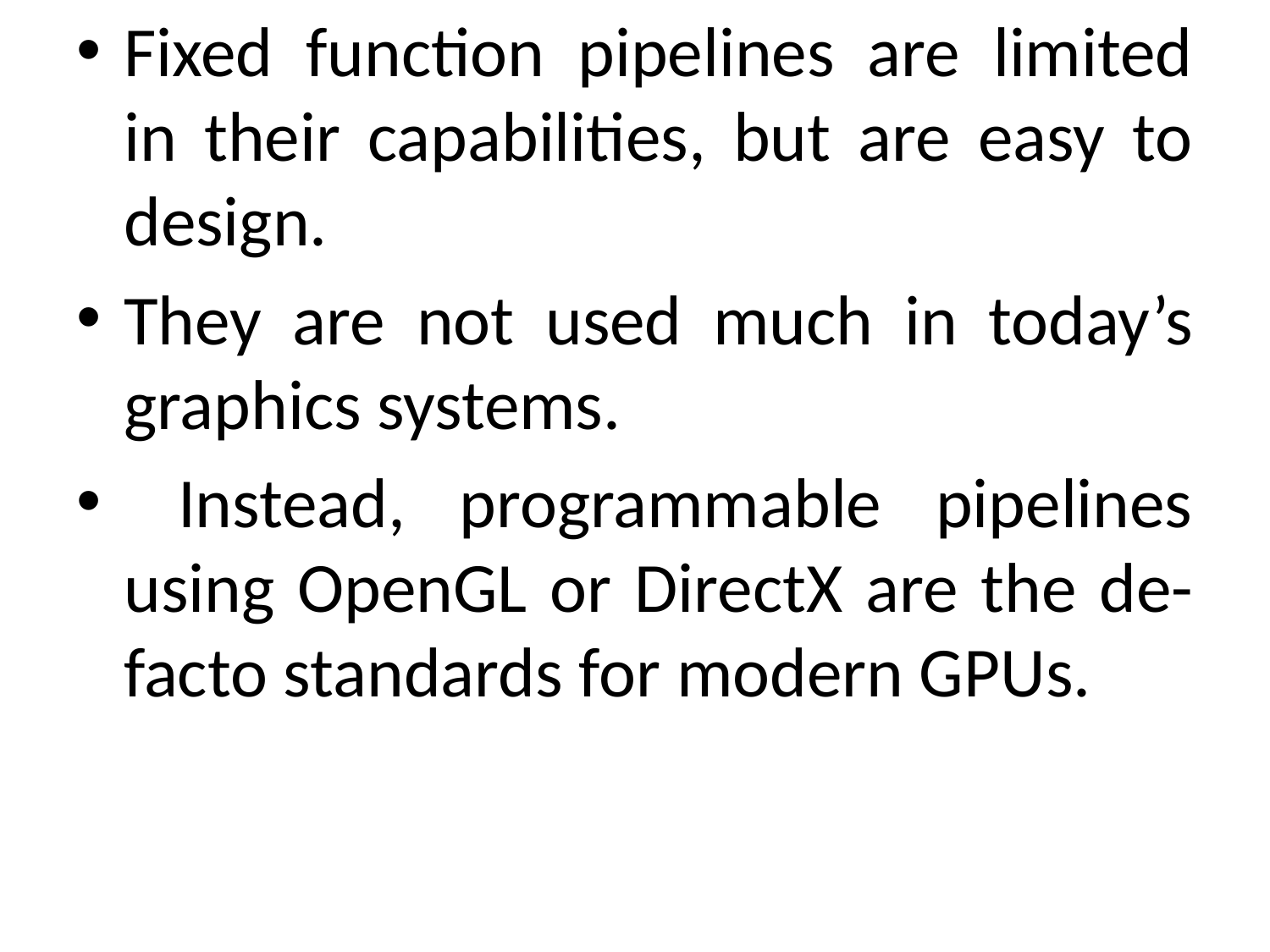

Fixed function pipelines are limited in their capabilities, but are easy to design.
They are not used much in today’s graphics systems.
 Instead, programmable pipelines using OpenGL or DirectX are the de-facto standards for modern GPUs.